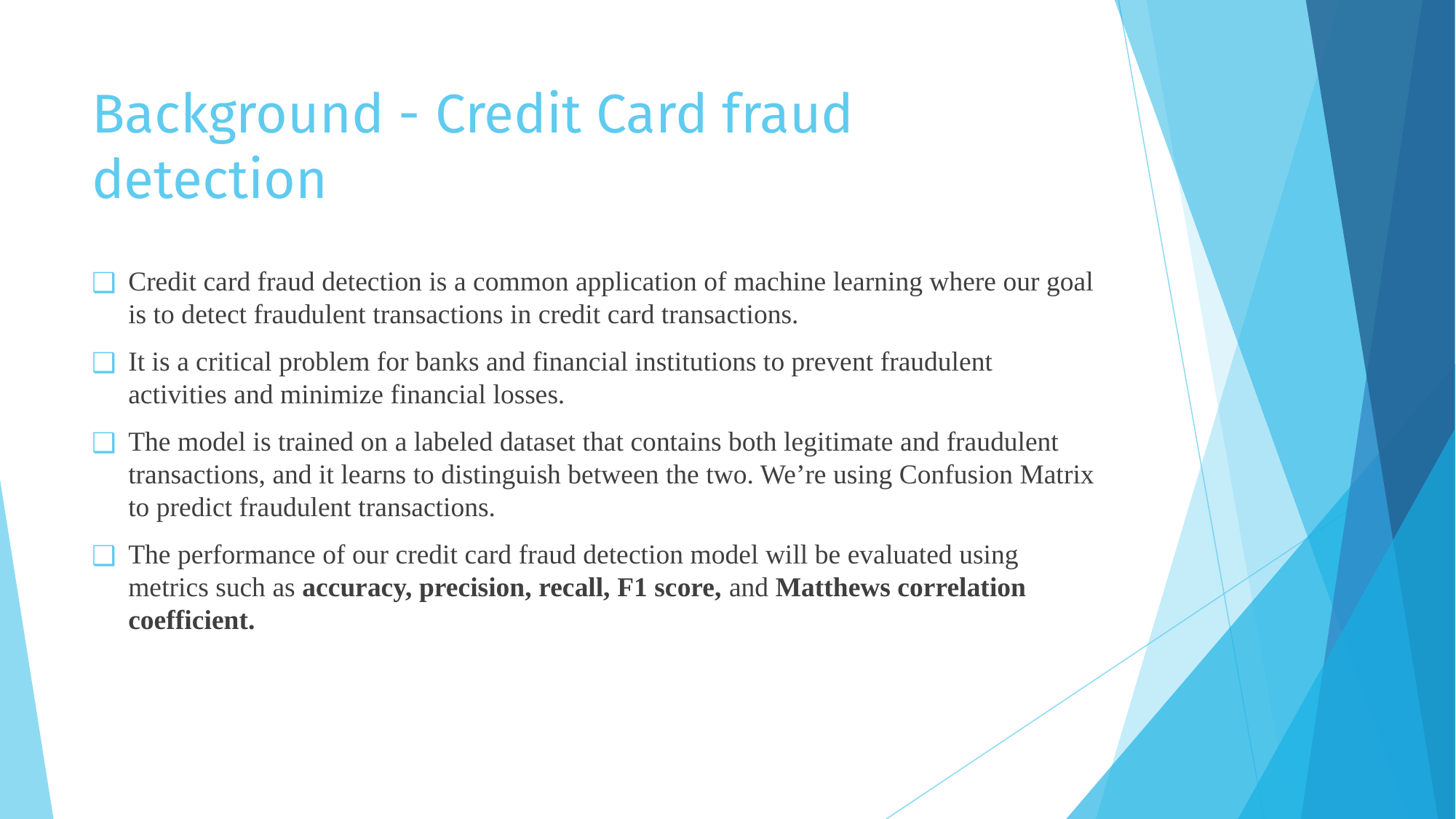

# Background - Credit Card fraud detection
Credit card fraud detection is a common application of machine learning where our goal is to detect fraudulent transactions in credit card transactions.
It is a critical problem for banks and financial institutions to prevent fraudulent activities and minimize financial losses.
The model is trained on a labeled dataset that contains both legitimate and fraudulent transactions, and it learns to distinguish between the two. We’re using Confusion Matrix to predict fraudulent transactions.
The performance of our credit card fraud detection model will be evaluated using metrics such as accuracy, precision, recall, F1 score, and Matthews correlation coefficient.